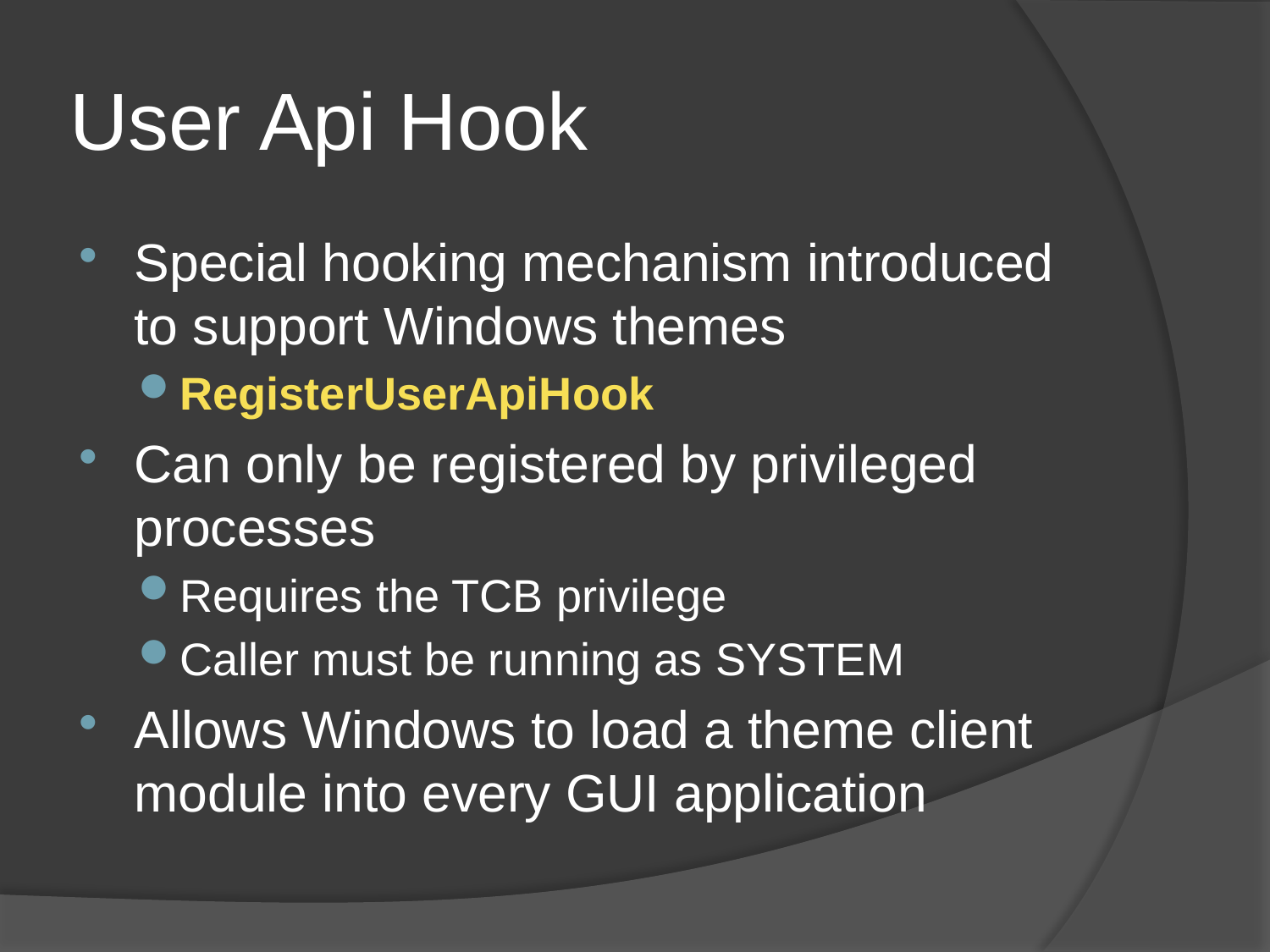

# User Api Hook
Special hooking mechanism introduced to support Windows themes
RegisterUserApiHook
Can only be registered by privileged processes
Requires the TCB privilege
Caller must be running as SYSTEM
Allows Windows to load a theme client module into every GUI application